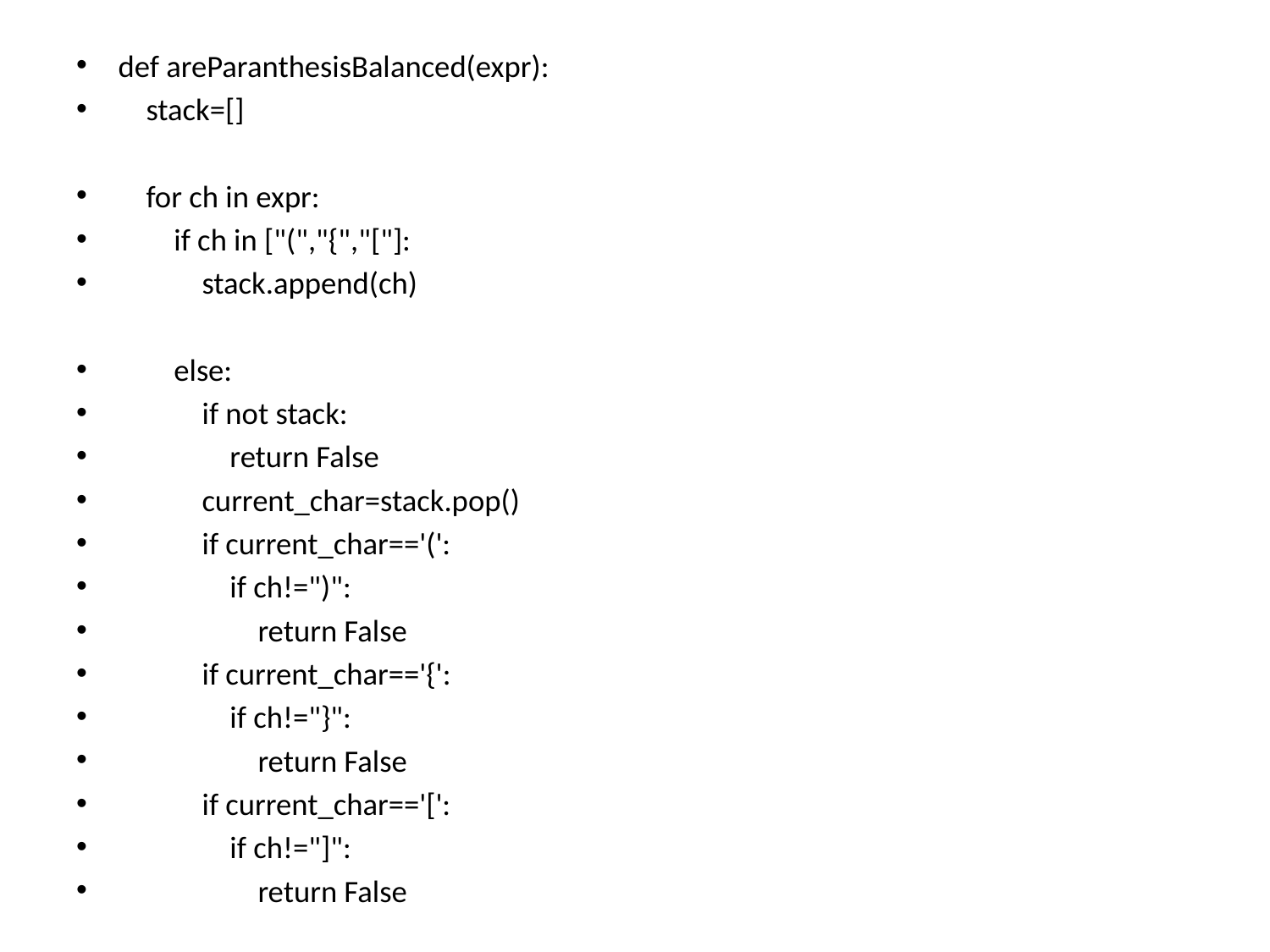

def areParanthesisBalanced(expr):
    stack=[]

    for ch in expr:
        if ch in ["(","{","["]:
            stack.append(ch)

        else:
            if not stack:
                return False
            current_char=stack.pop()
            if current_char=='(':
                if ch!=")":
                    return False
            if current_char=='{':
                if ch!="}":
                    return False
            if current_char=='[':
                if ch!="]":
                    return False